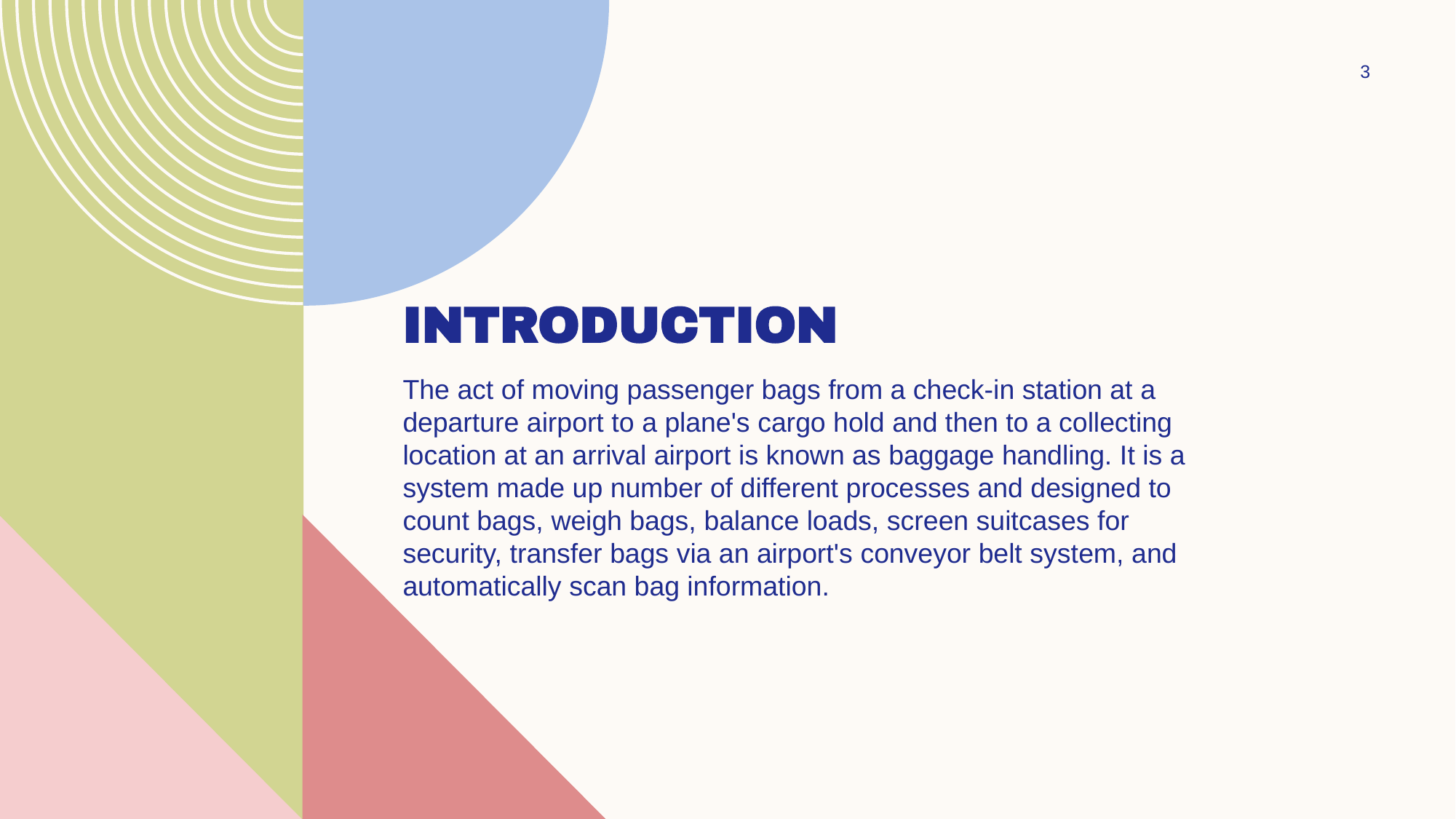

3
Introduction
The act of moving passenger bags from a check-in station at a departure airport to a plane's cargo hold and then to a collecting location at an arrival airport is known as baggage handling. It is a system made up number of different processes and designed to count bags, weigh bags, balance loads, screen suitcases for security, transfer bags via an airport's conveyor belt system, and automatically scan bag information.